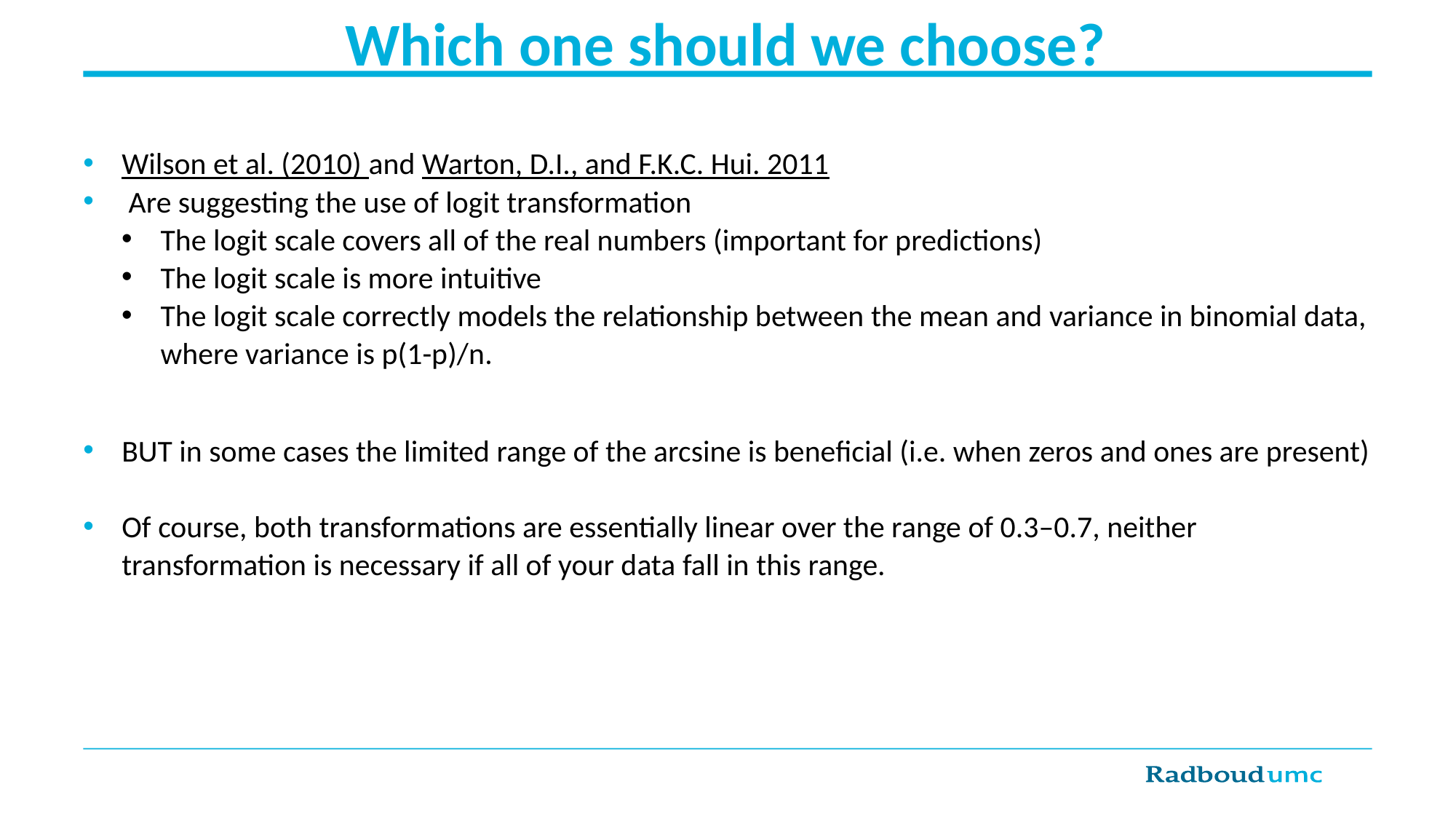

# Which one should we choose?
Wilson et al. (2010) and Warton, D.I., and F.K.C. Hui. 2011
 Are suggesting the use of logit transformation
The logit scale covers all of the real numbers (important for predictions)
The logit scale is more intuitive
The logit scale correctly models the relationship between the mean and variance in binomial data, where variance is p(1-p)/n.

BUT in some cases the limited range of the arcsine is beneficial (i.e. when zeros and ones are present)

Of course, both transformations are essentially linear over the range of 0.3–0.7, neither transformation is necessary if all of your data fall in this range.